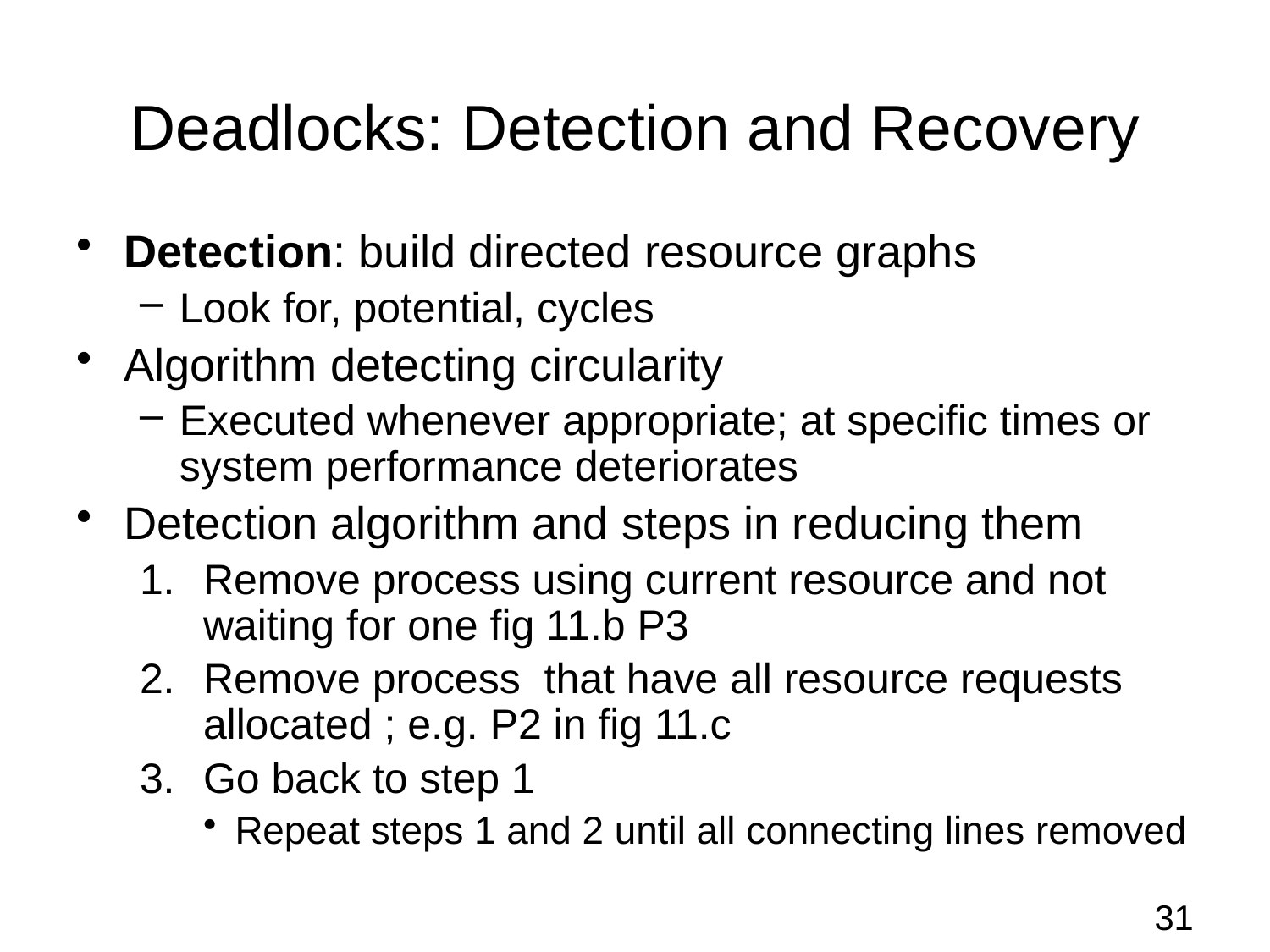

# Deadlocks: Detection and Recovery
Detection: build directed resource graphs
Look for, potential, cycles
Algorithm detecting circularity
Executed whenever appropriate; at specific times or system performance deteriorates
Detection algorithm and steps in reducing them
Remove process using current resource and not waiting for one fig 11.b P3
Remove process  that have all resource requests allocated ; e.g. P2 in fig 11.c
Go back to step 1
Repeat steps 1 and 2 until all connecting lines removed
31